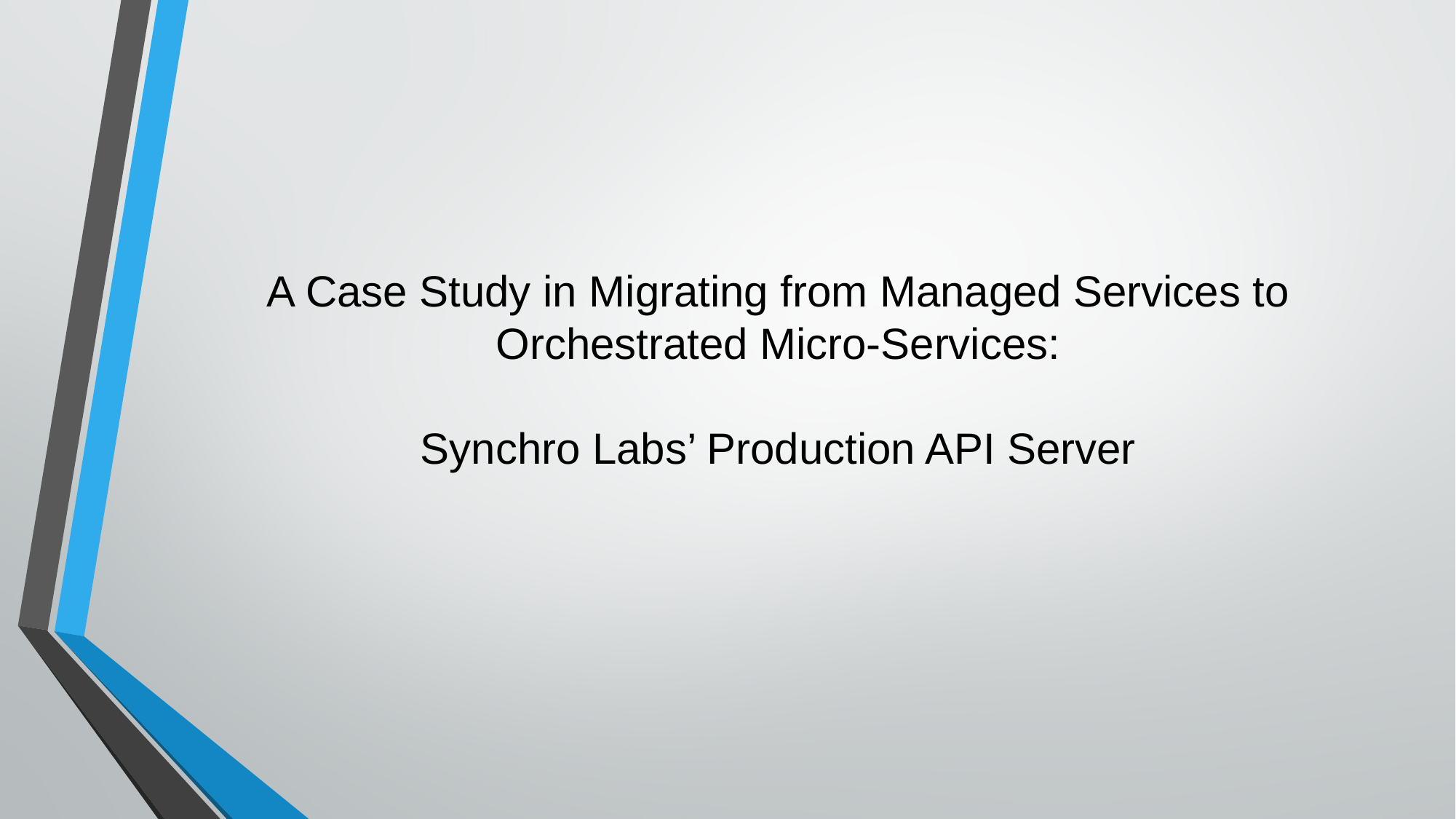

# A Case Study in Migrating from Managed Services to Orchestrated Micro-Services: Synchro Labs’ Production API Server